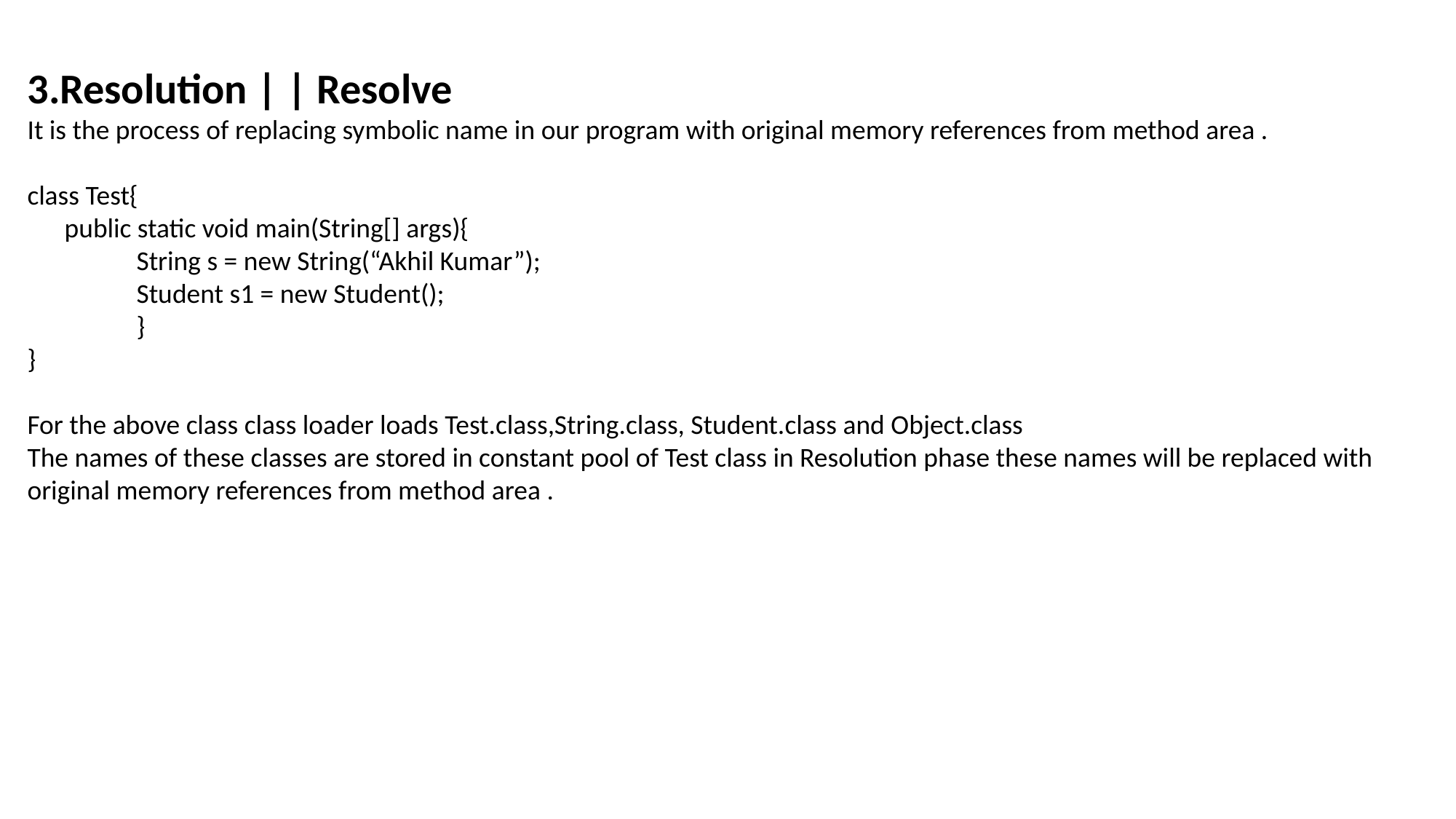

3.Resolution | | Resolve
It is the process of replacing symbolic name in our program with original memory references from method area .

class Test{
      public static void main(String[] args){
	String s = new String(“Akhil Kumar”);
	Student s1 = new Student();
	}
}

For the above class class loader loads Test.class,String.class, Student.class and Object.class
The names of these classes are stored in constant pool of Test class in Resolution phase these names will be replaced with original memory references from method area .